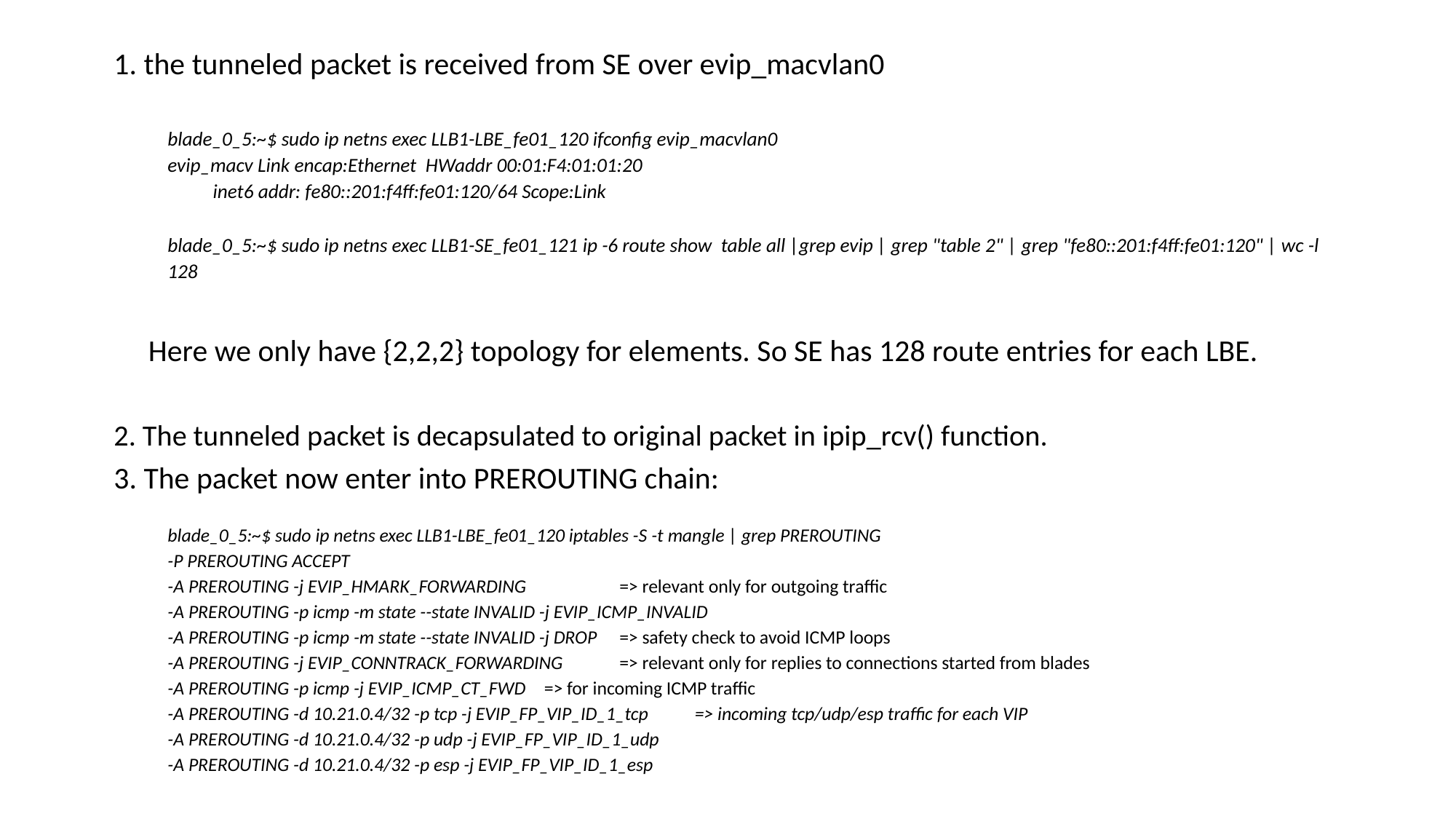

1. the tunneled packet is received from SE over evip_macvlan0

blade_0_5:~$ sudo ip netns exec LLB1-LBE_fe01_120 ifconfig evip_macvlan0
evip_macv Link encap:Ethernet  HWaddr 00:01:F4:01:01:20
          inet6 addr: fe80::201:f4ff:fe01:120/64 Scope:Link

blade_0_5:~$ sudo ip netns exec LLB1-SE_fe01_121 ip -6 route show  table all |grep evip | grep "table 2" | grep "fe80::201:f4ff:fe01:120" | wc -l
128

     Here we only have {2,2,2} topology for elements. So SE has 128 route entries for each LBE.

2. The tunneled packet is decapsulated to original packet in ipip_rcv() function.
3. The packet now enter into PREROUTING chain:

blade_0_5:~$ sudo ip netns exec LLB1-LBE_fe01_120 iptables -S -t mangle | grep PREROUTING
-P PREROUTING ACCEPT
-A PREROUTING -j EVIP_HMARK_FORWARDING           		=> relevant only for outgoing traffic
-A PREROUTING -p icmp -m state --state INVALID -j EVIP_ICMP_INVALID
-A PREROUTING -p icmp -m state --state INVALID -j DROP		=> safety check to avoid ICMP loops
-A PREROUTING -j EVIP_CONNTRACK_FORWARDING		=> relevant only for replies to connections started from blades
-A PREROUTING -p icmp -j EVIP_ICMP_CT_FWD			=> for incoming ICMP traffic
-A PREROUTING -d 10.21.0.4/32 -p tcp -j EVIP_FP_VIP_ID_1_tcp	=> incoming tcp/udp/esp traffic for each VIP
-A PREROUTING -d 10.21.0.4/32 -p udp -j EVIP_FP_VIP_ID_1_udp
-A PREROUTING -d 10.21.0.4/32 -p esp -j EVIP_FP_VIP_ID_1_esp